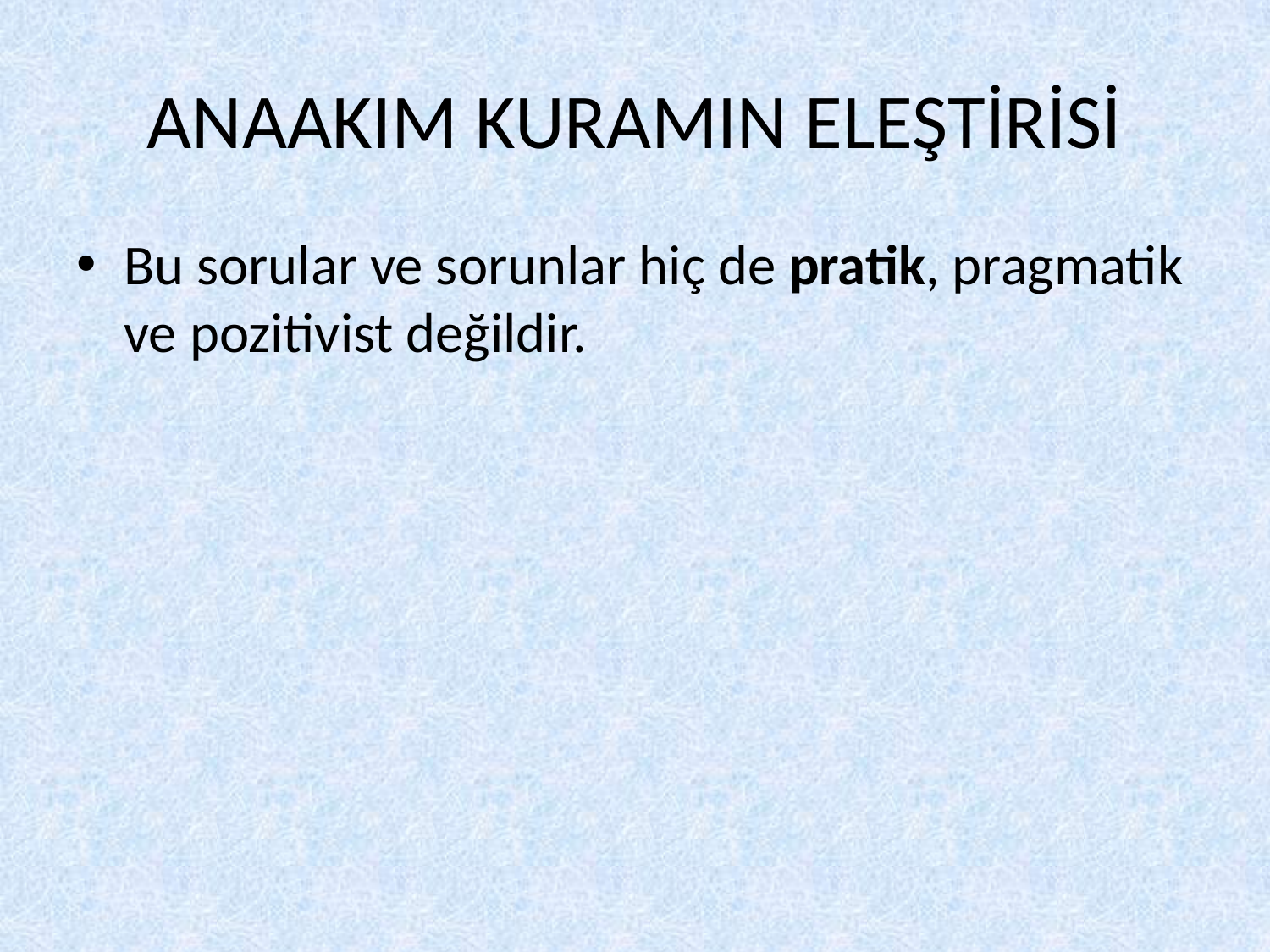

# ANAAKIM KURAMIN ELEŞTİRİSİ
Bu sorular ve sorunlar hiç de pratik, pragmatik ve pozitivist değildir.